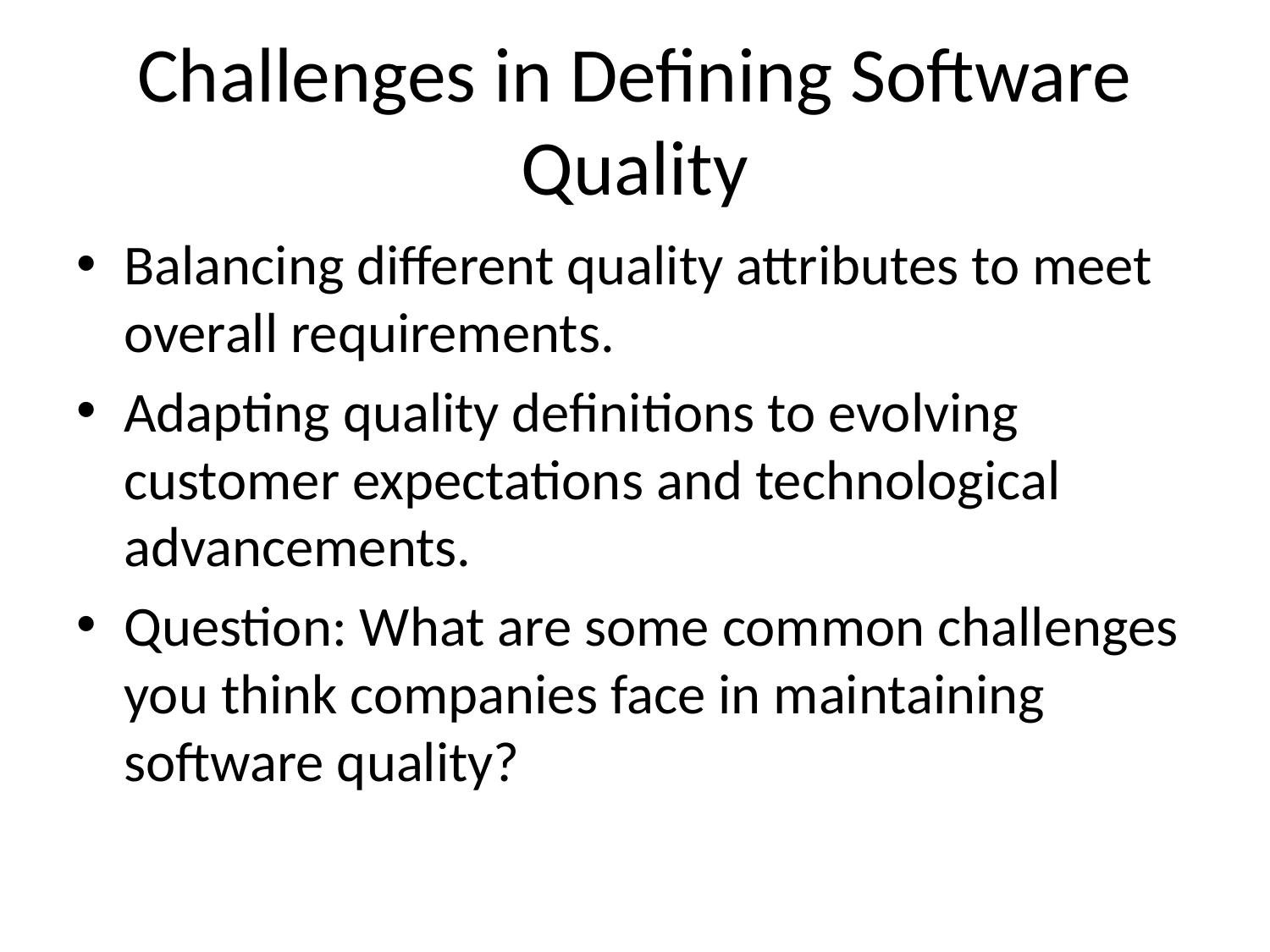

# Challenges in Defining Software Quality
Balancing different quality attributes to meet overall requirements.
Adapting quality definitions to evolving customer expectations and technological advancements.
Question: What are some common challenges you think companies face in maintaining software quality?